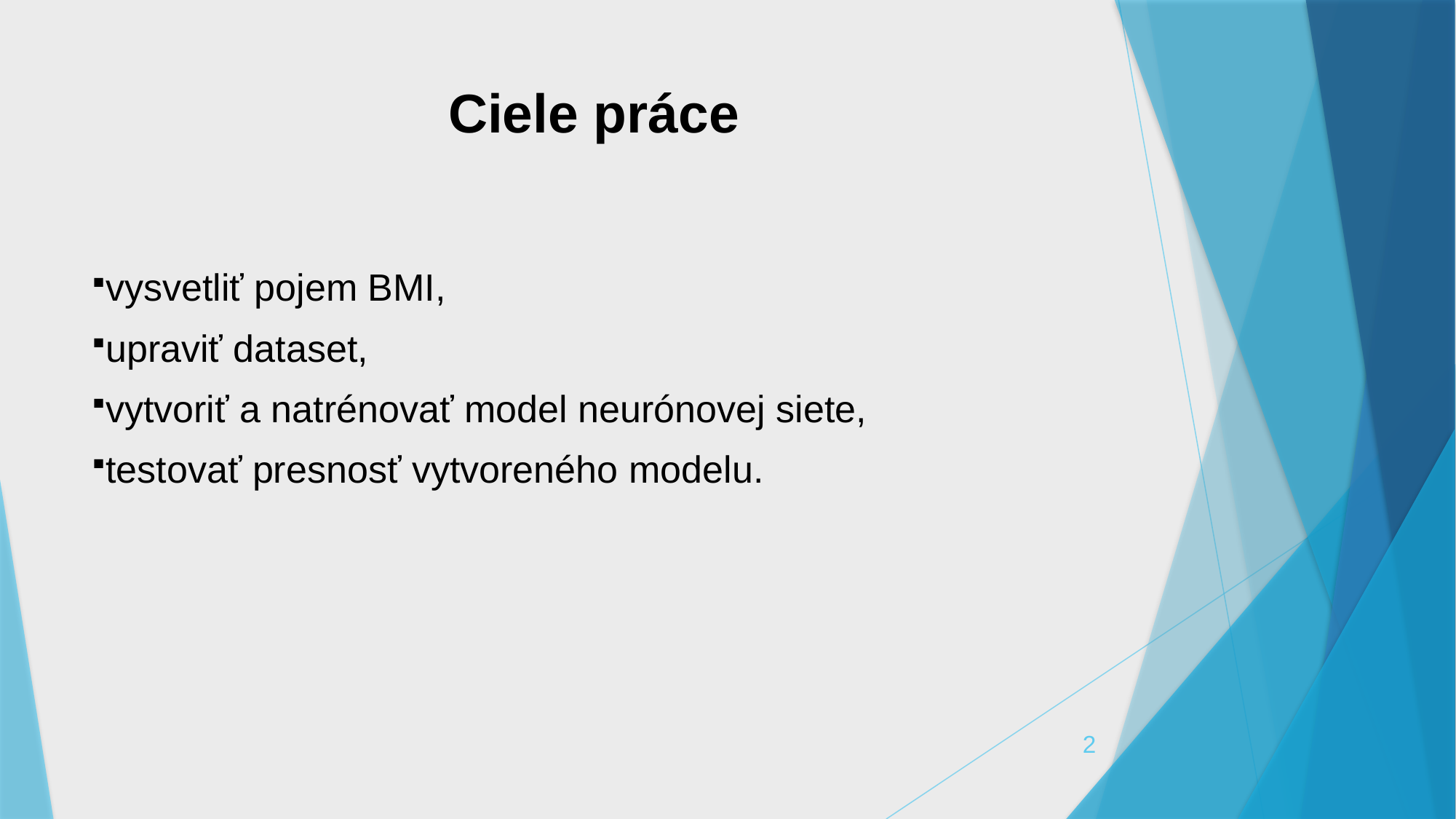

# Ciele práce
vysvetliť pojem BMI,
upraviť dataset,
vytvoriť a natrénovať model neurónovej siete,
testovať presnosť vytvoreného modelu.

2